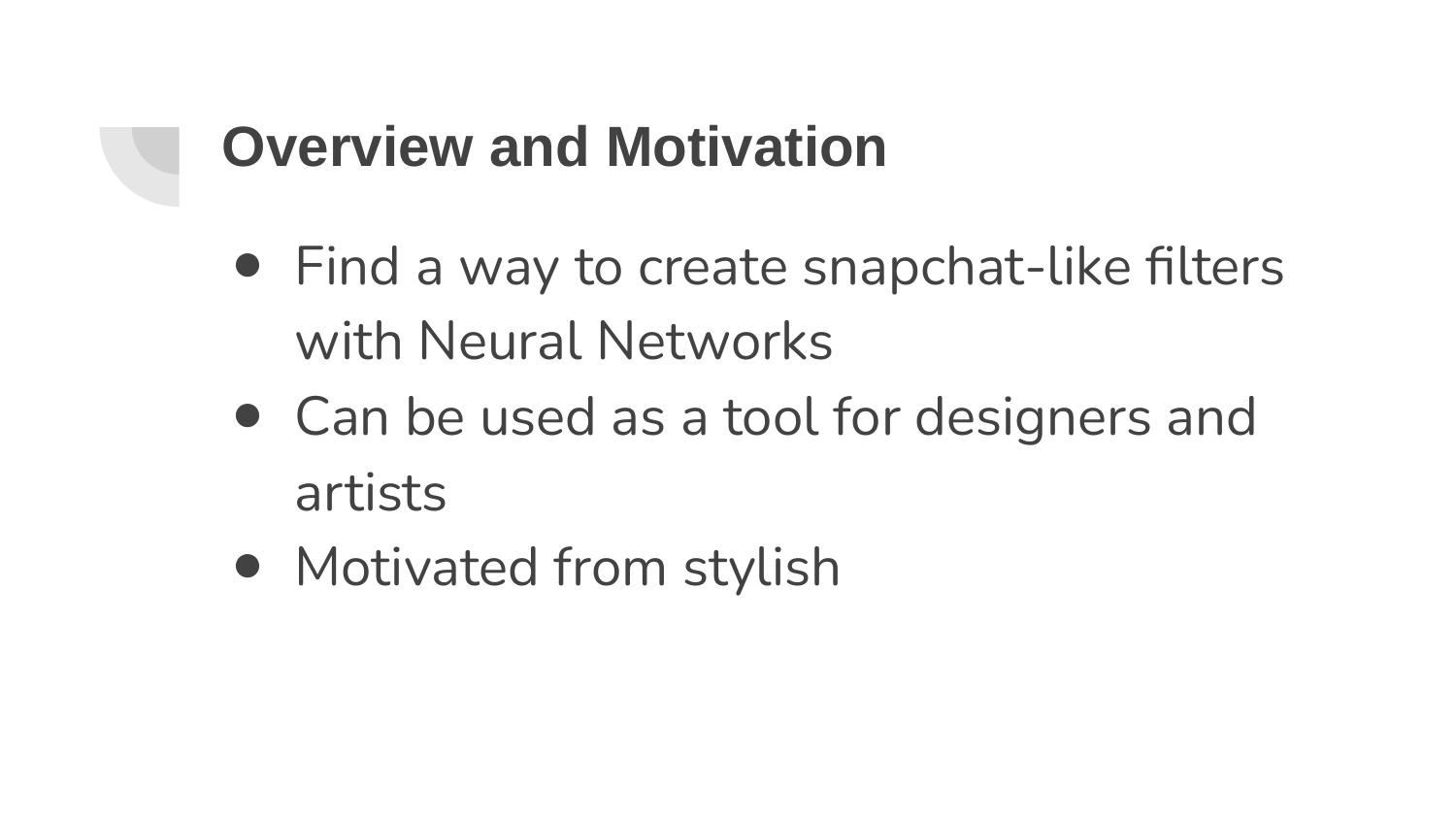

# Overview and Motivation
Find a way to create snapchat-like filters with Neural Networks
Can be used as a tool for designers and artists
Motivated from stylish